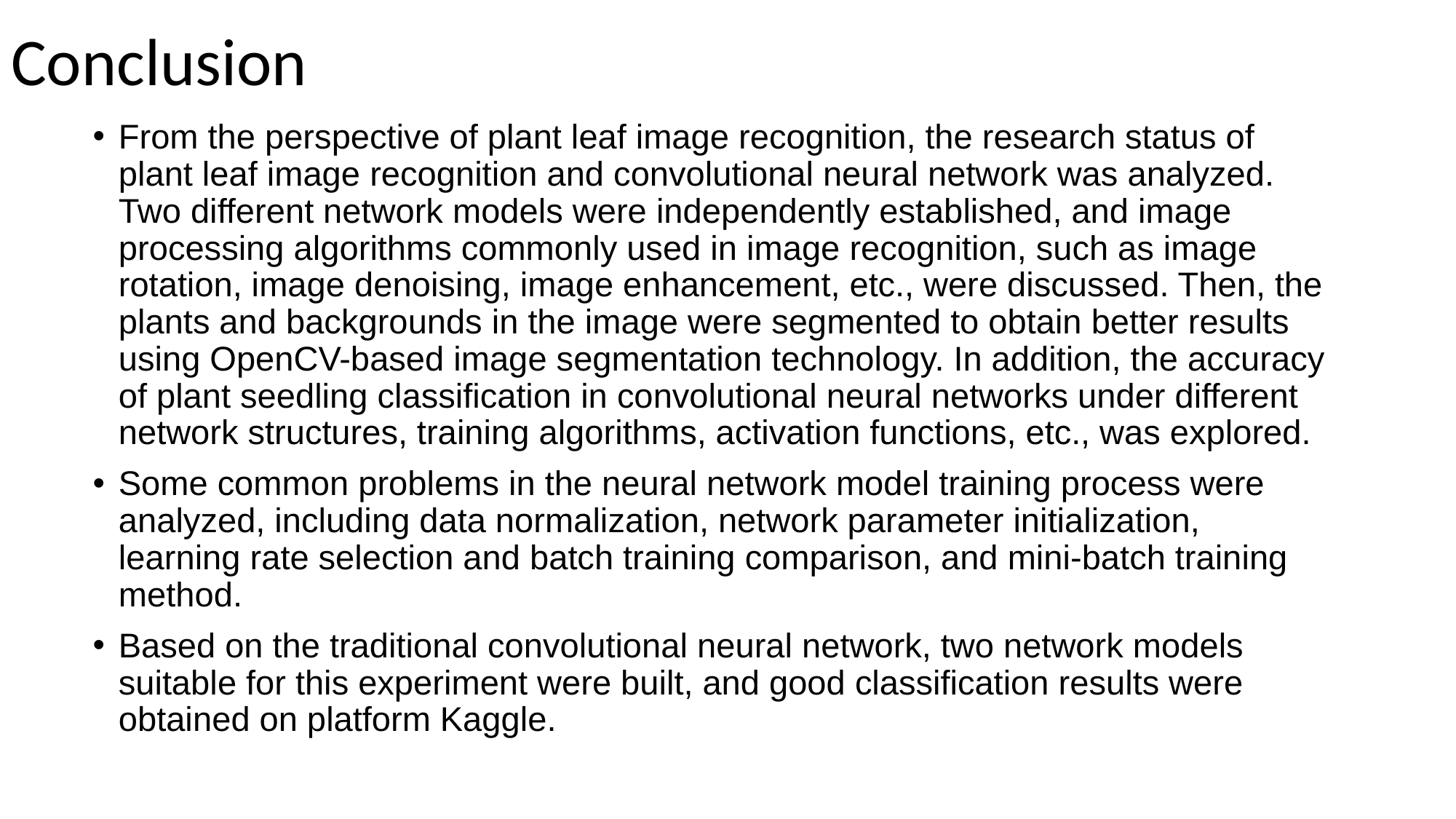

# Conclusion
From the perspective of plant leaf image recognition, the research status of plant leaf image recognition and convolutional neural network was analyzed. Two different network models were independently established, and image processing algorithms commonly used in image recognition, such as image rotation, image denoising, image enhancement, etc., were discussed. Then, the plants and backgrounds in the image were segmented to obtain better results using OpenCV-based image segmentation technology. In addition, the accuracy of plant seedling classification in convolutional neural networks under different network structures, training algorithms, activation functions, etc., was explored.
Some common problems in the neural network model training process were analyzed, including data normalization, network parameter initialization, learning rate selection and batch training comparison, and mini-batch training method.
Based on the traditional convolutional neural network, two network models suitable for this experiment were built, and good classification results were obtained on platform Kaggle.